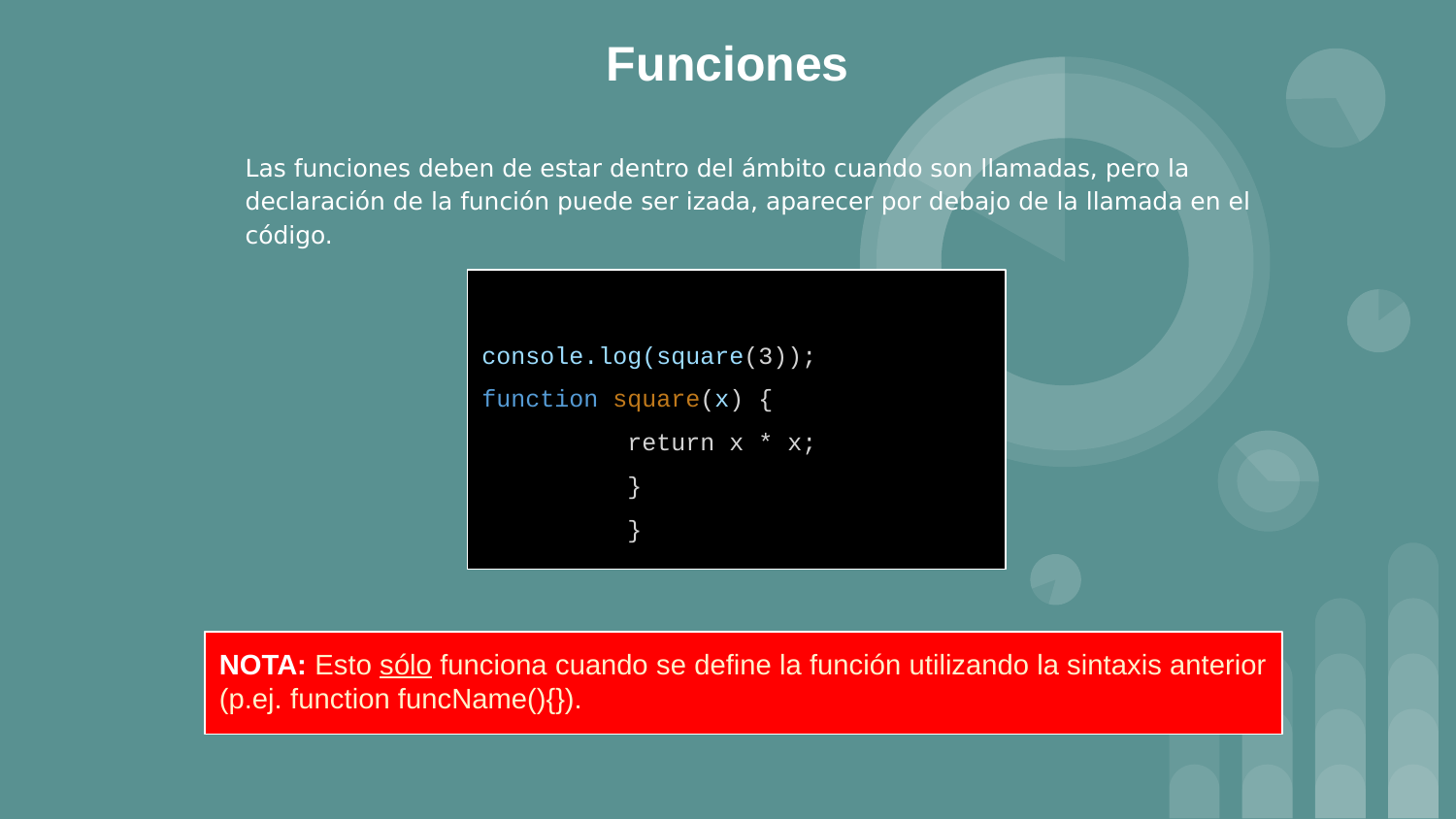

# Funciones
Las funciones deben de estar dentro del ámbito cuando son llamadas, pero la declaración de la función puede ser izada, aparecer por debajo de la llamada en el código.

console.log(square(3));
function square(x) {
return x * x;
}
}
NOTA: Esto sólo funciona cuando se define la función utilizando la sintaxis anterior (p.ej. function funcName(){}).